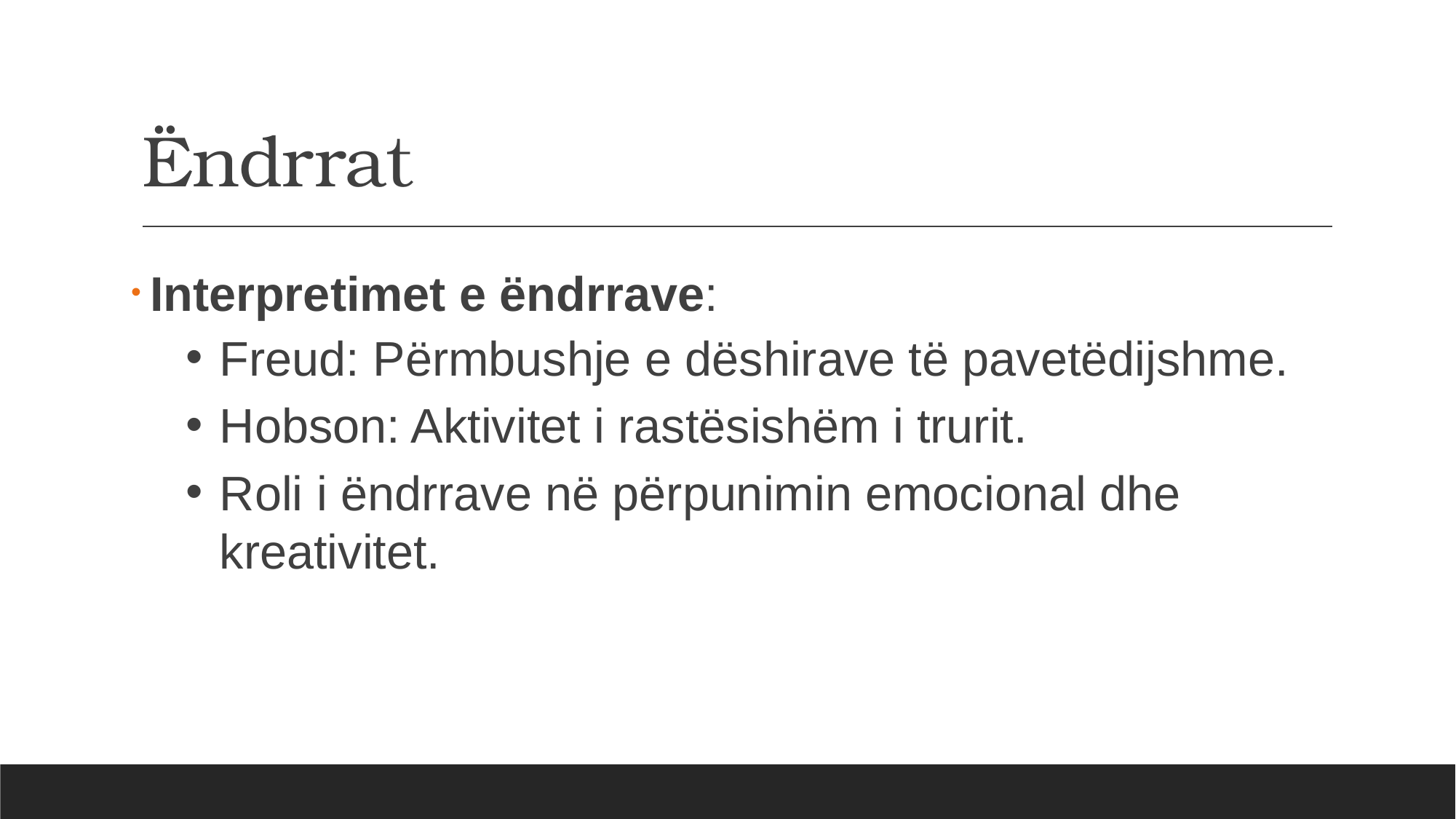

# Ëndrrat
 Interpretimet e ëndrrave:
Freud: Përmbushje e dëshirave të pavetëdijshme.
Hobson: Aktivitet i rastësishëm i trurit.
Roli i ëndrrave në përpunimin emocional dhe kreativitet.